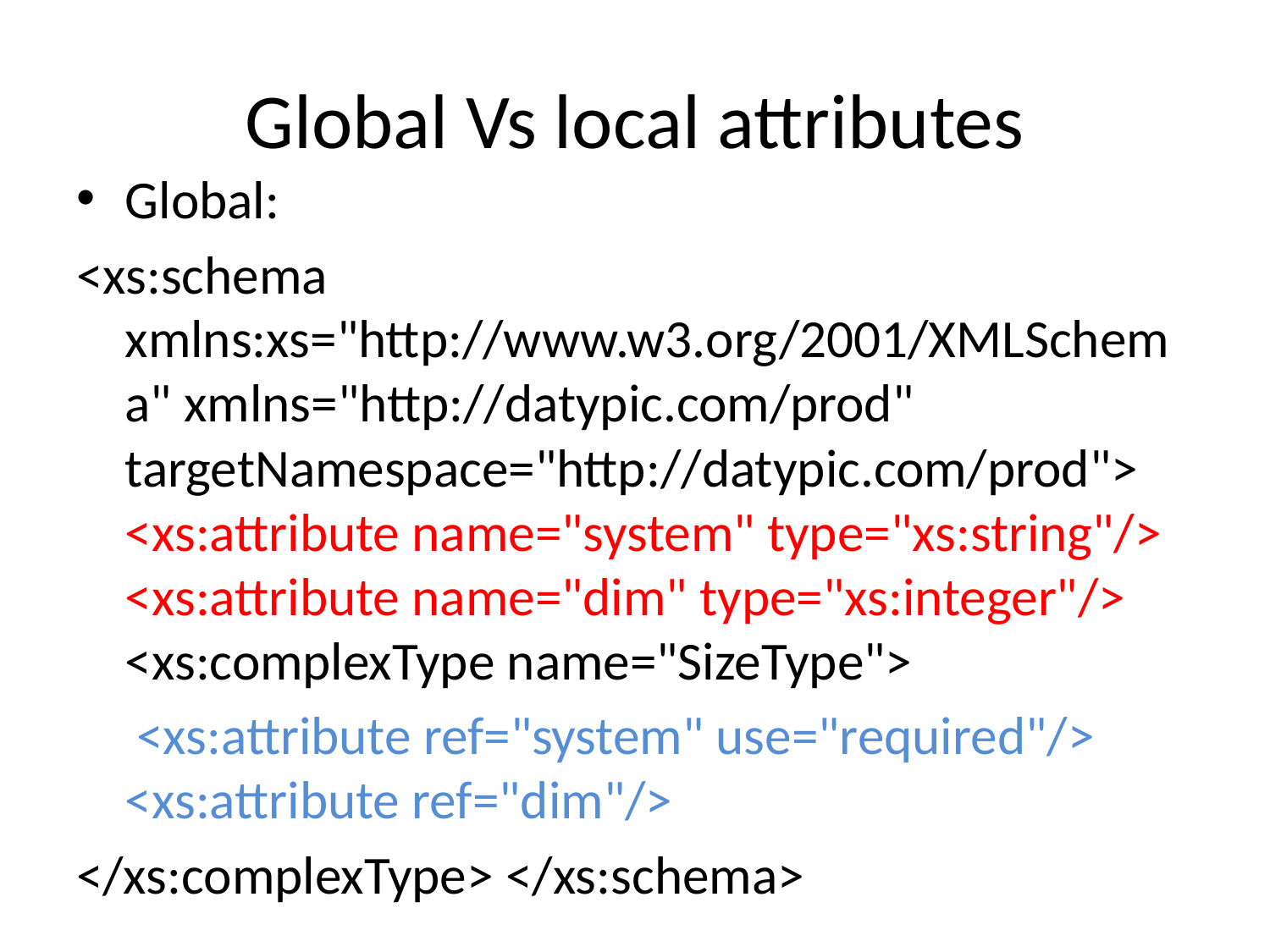

# Global Vs local attributes
Global:
<xs:schema xmlns:xs="http://www.w3.org/2001/XMLSchema" xmlns="http://datypic.com/prod" targetNamespace="http://datypic.com/prod"> <xs:attribute name="system" type="xs:string"/> <xs:attribute name="dim" type="xs:integer"/> <xs:complexType name="SizeType">
     <xs:attribute ref="system" use="required"/> <xs:attribute ref="dim"/>
</xs:complexType> </xs:schema>